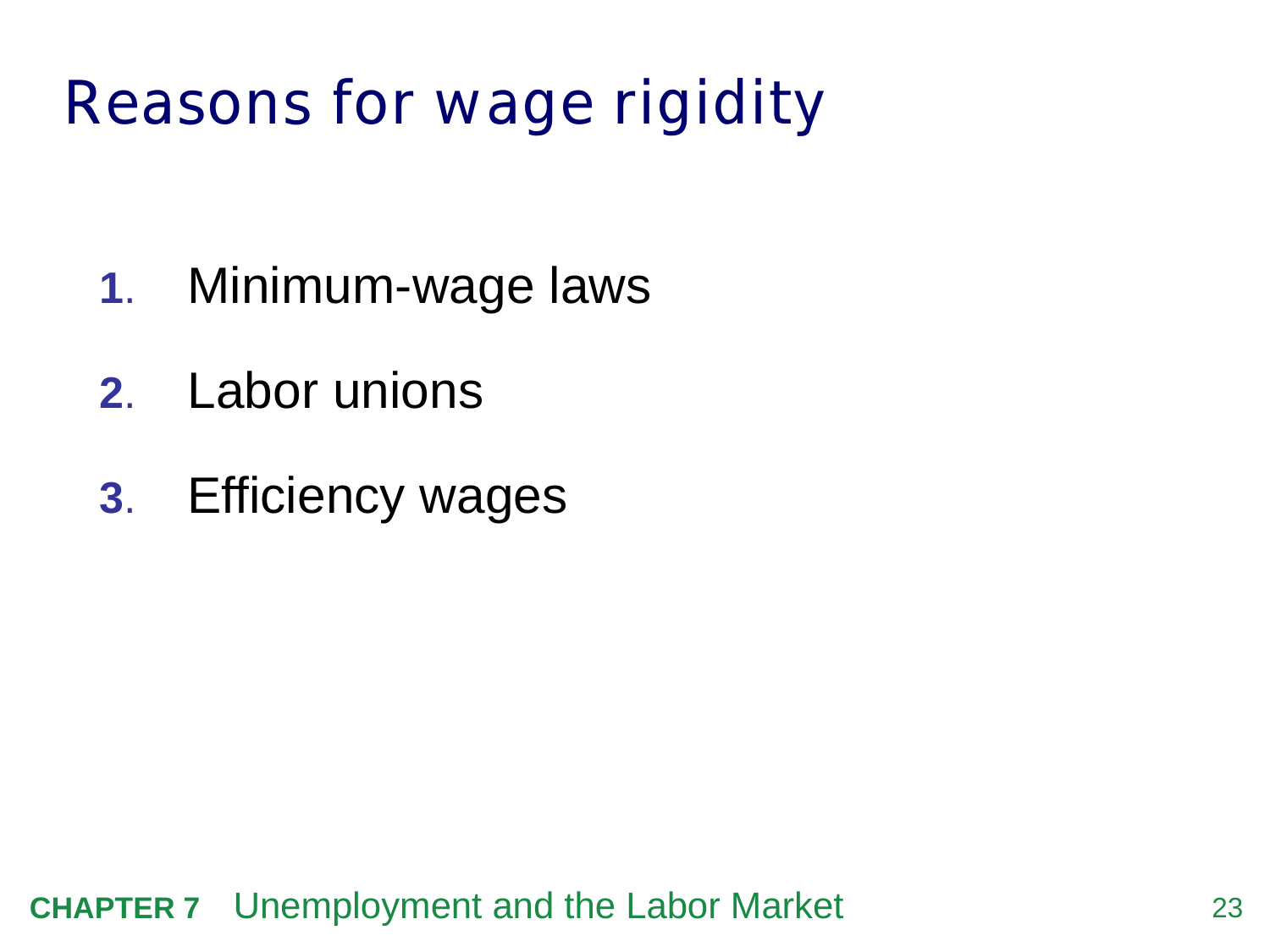

# Reasons for wage rigidity
1.	Minimum-wage laws
2.	Labor unions
3.	Efficiency wages